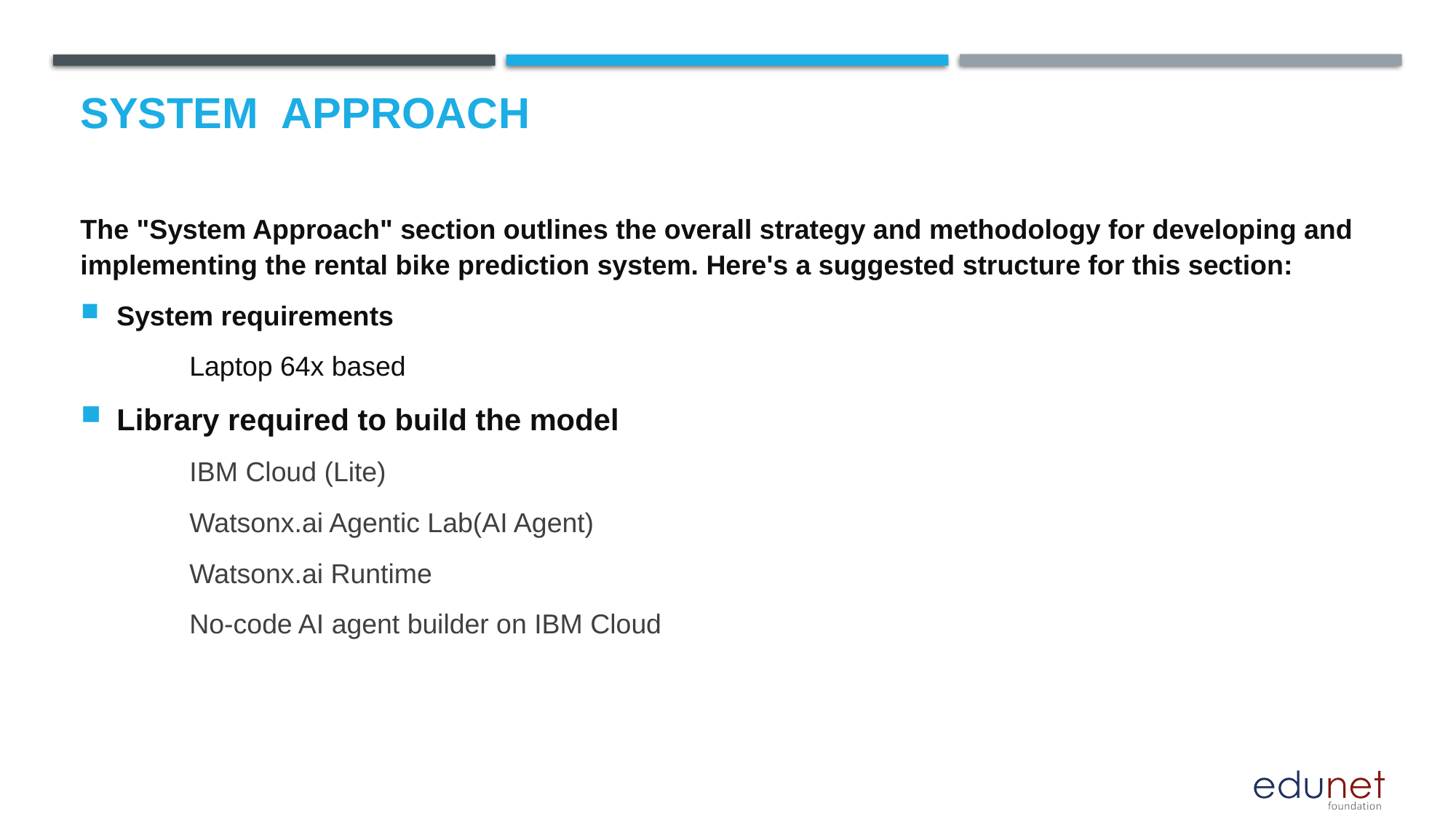

# System  Approach
The "System Approach" section outlines the overall strategy and methodology for developing and implementing the rental bike prediction system. Here's a suggested structure for this section:
System requirements
	Laptop 64x based
Library required to build the model
	IBM Cloud (Lite)
	Watsonx.ai Agentic Lab(AI Agent)
	Watsonx.ai Runtime
	No-code AI agent builder on IBM Cloud